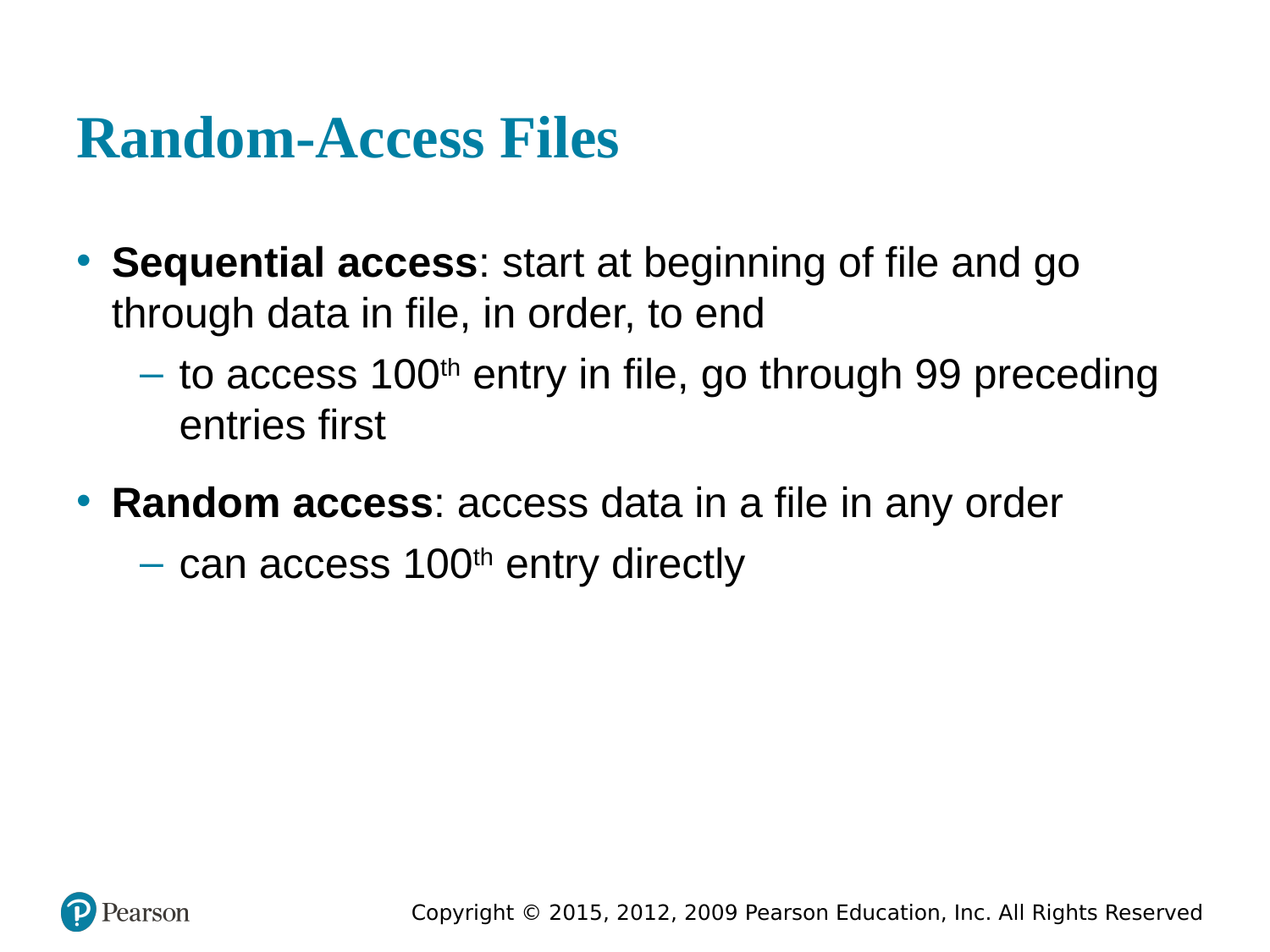

# Random-Access Files
Sequential access: start at beginning of file and go through data in file, in order, to end
to access 100th entry in file, go through 99 preceding entries first
Random access: access data in a file in any order
can access 100th entry directly